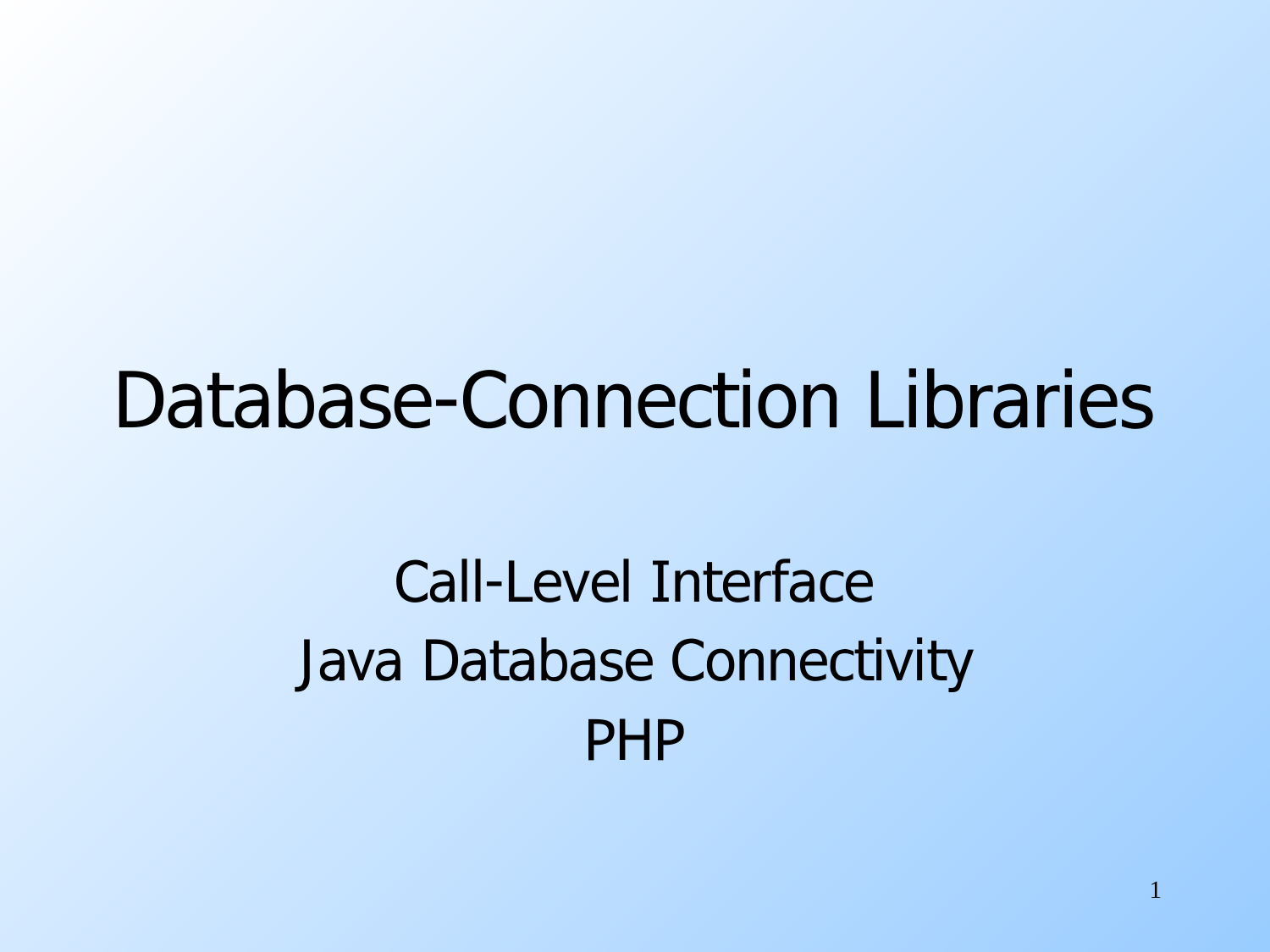

# Database-Connection Libraries
Call-Level Interface
Java Database Connectivity
PHP
1